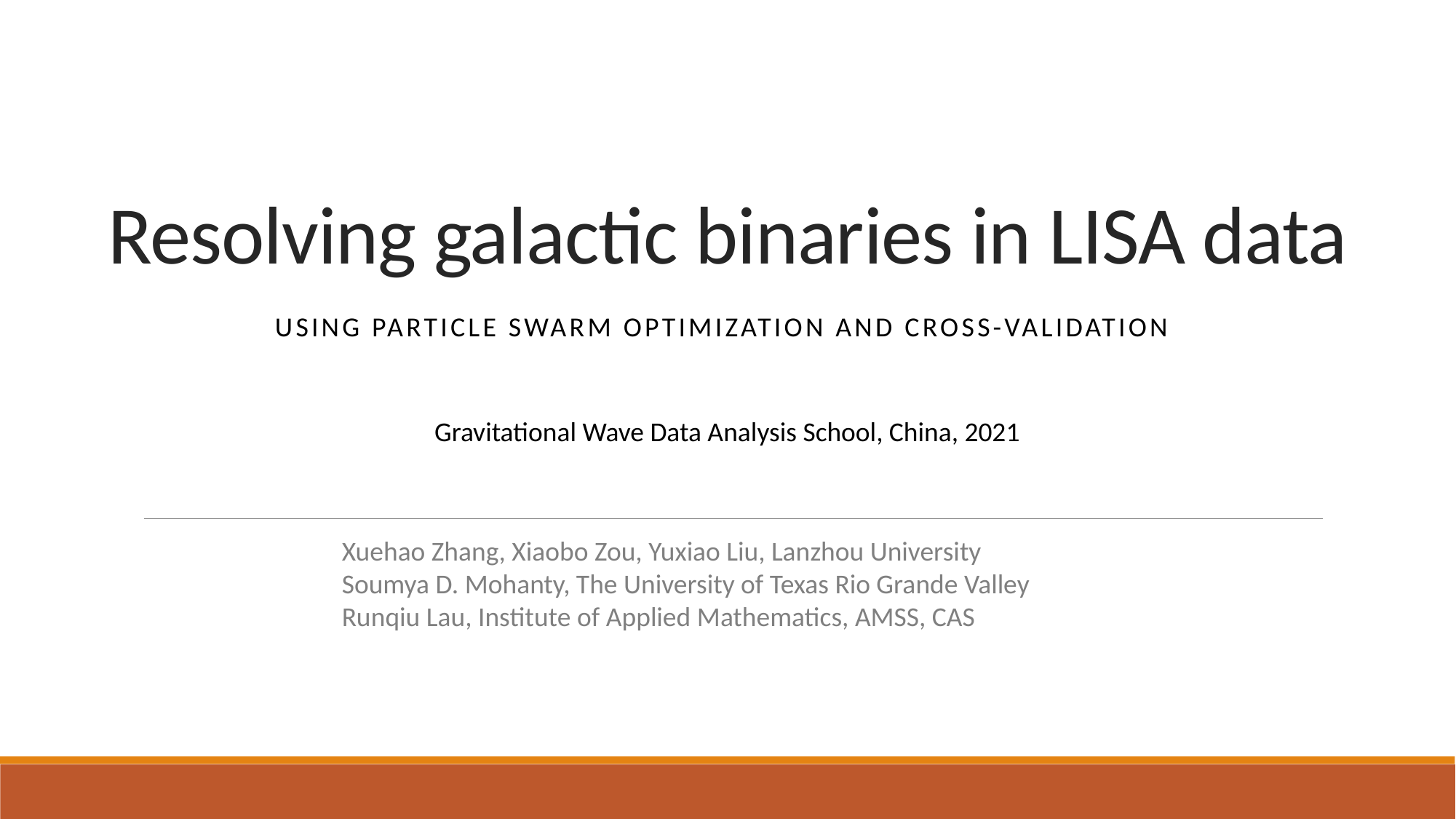

# Resolving galactic binaries in LISA data
using particle swarm optimization and cross-validation
Gravitational Wave Data Analysis School, China, 2021
Xuehao Zhang, Xiaobo Zou, Yuxiao Liu, Lanzhou University
Soumya D. Mohanty, The University of Texas Rio Grande Valley
Runqiu Lau, Institute of Applied Mathematics, AMSS, CAS